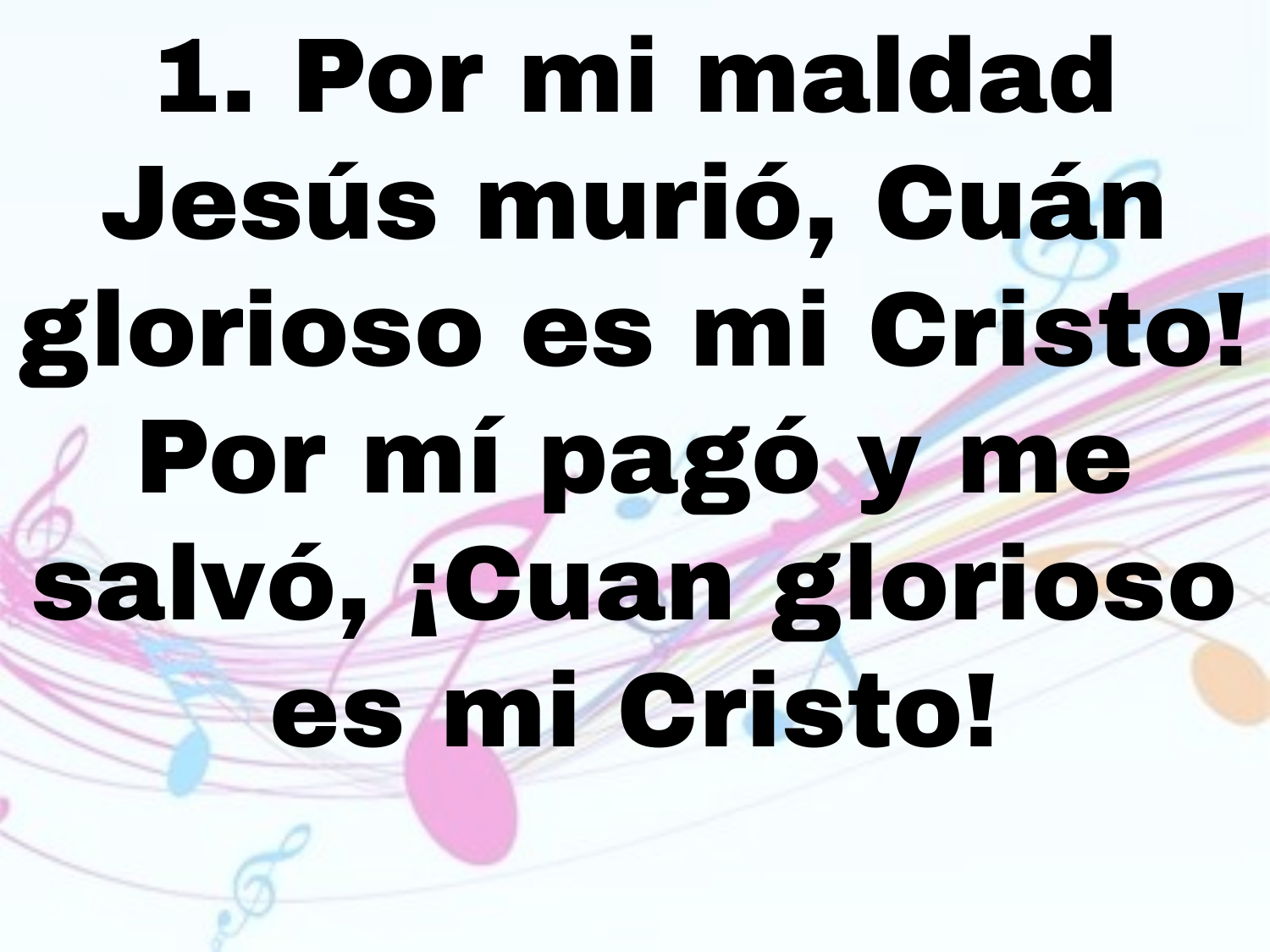

1. Por mi maldad Jesús murió, Cuán glorioso es mi Cristo! Por mí pagó y me salvó, ¡Cuan glorioso es mi Cristo!